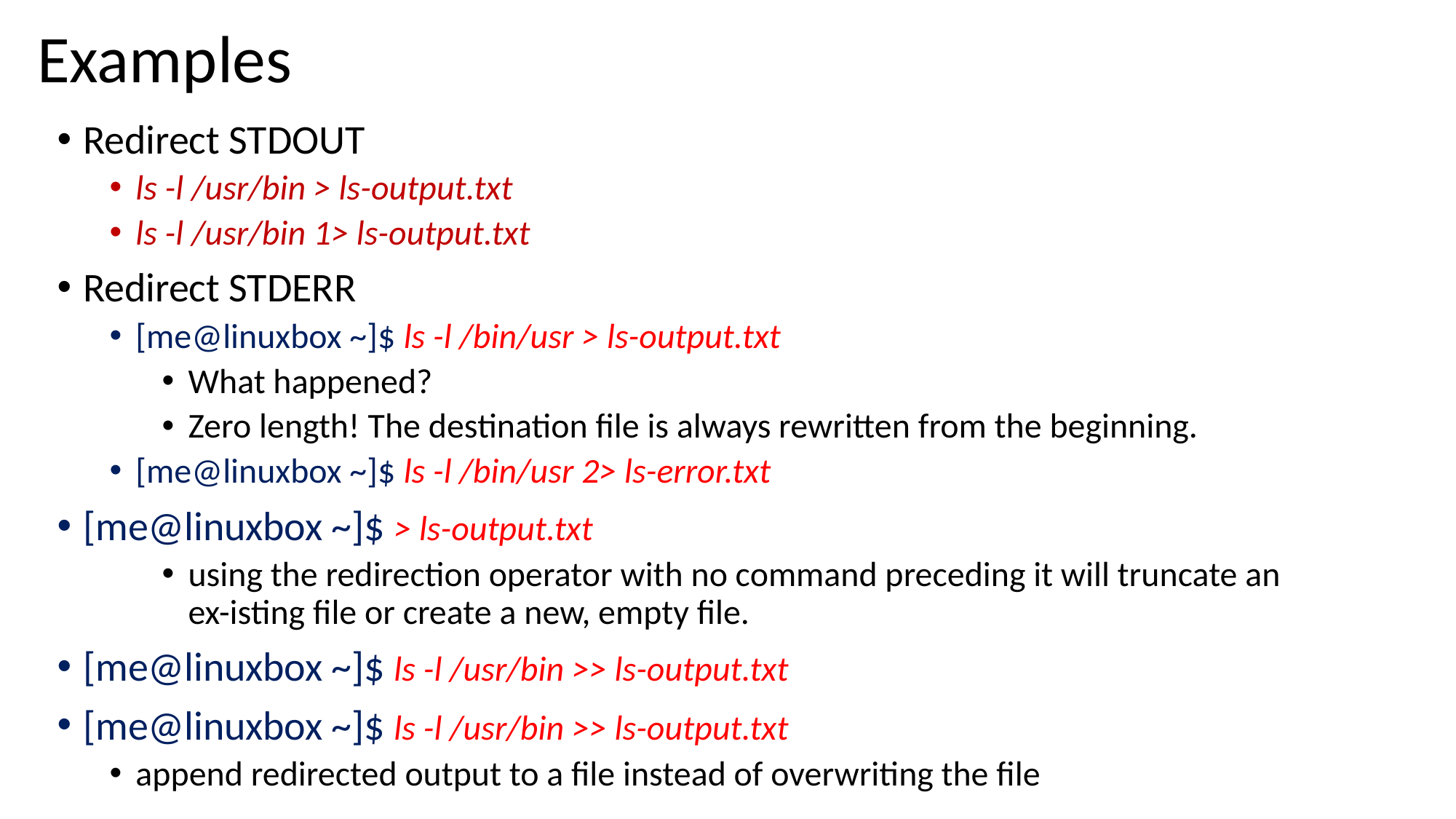

# Examples
Redirect STDOUT
ls -l /usr/bin > ls-output.txt
ls -l /usr/bin 1> ls-output.txt
Redirect STDERR
[me@linuxbox ~]$ ls -l /bin/usr > ls-output.txt
What happened?
Zero length! The destination file is always rewritten from the beginning.
[me@linuxbox ~]$ ls -l /bin/usr 2> ls-error.txt
[me@linuxbox ~]$ > ls-output.txt
using the redirection operator with no command preceding it will truncate an ex-isting file or create a new, empty file.
[me@linuxbox ~]$ ls -l /usr/bin >> ls-output.txt
[me@linuxbox ~]$ ls -l /usr/bin >> ls-output.txt
append redirected output to a file instead of overwriting the file